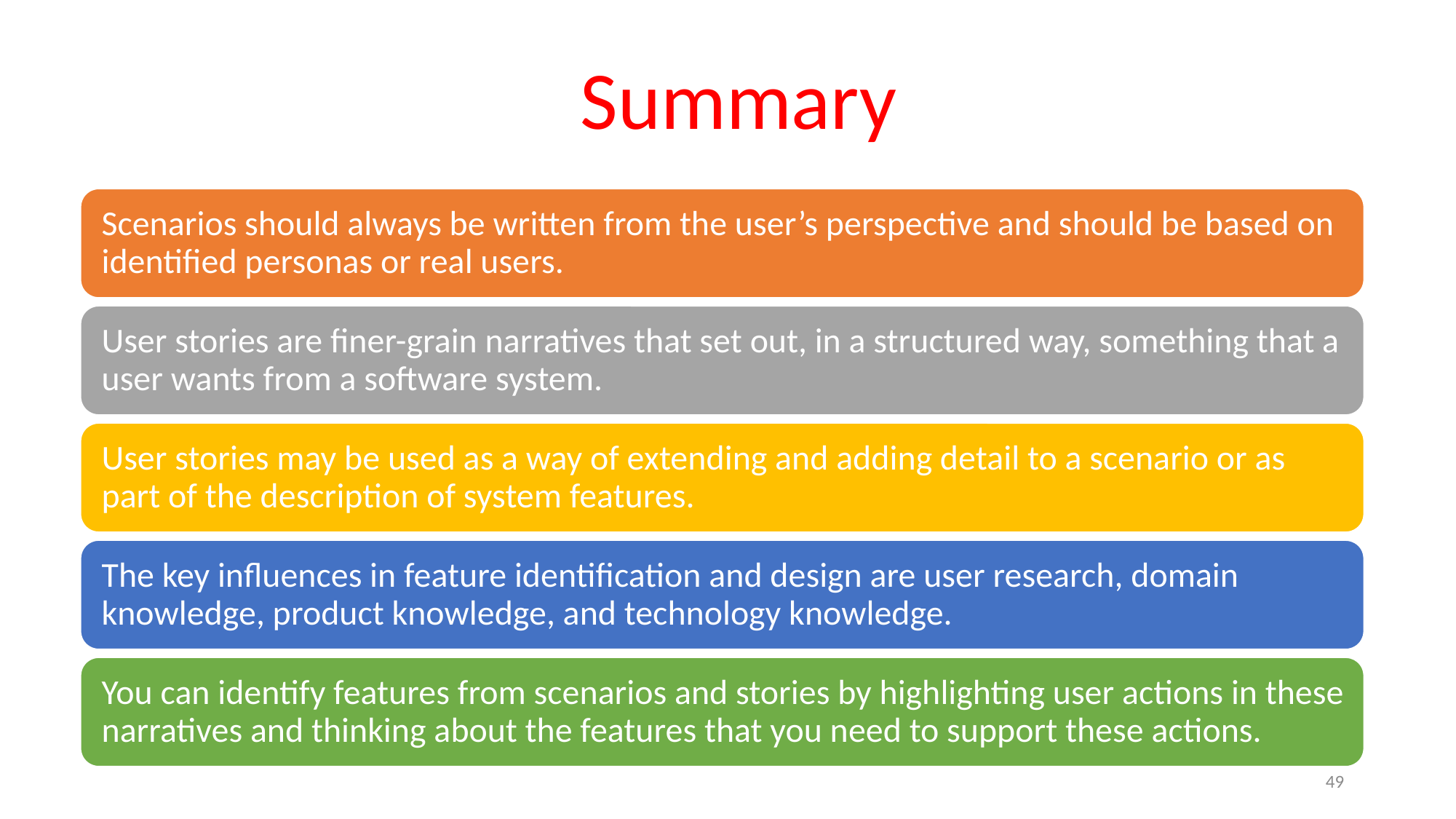

# Summary
Scenarios should always be written from the user’s perspective and should be based on identified personas or real users.
User stories are finer-grain narratives that set out, in a structured way, something that a user wants from a software system.
User stories may be used as a way of extending and adding detail to a scenario or as part of the description of system features.
The key influences in feature identification and design are user research, domain knowledge, product knowledge, and technology knowledge.
You can identify features from scenarios and stories by highlighting user actions in these narratives and thinking about the features that you need to support these actions.
49